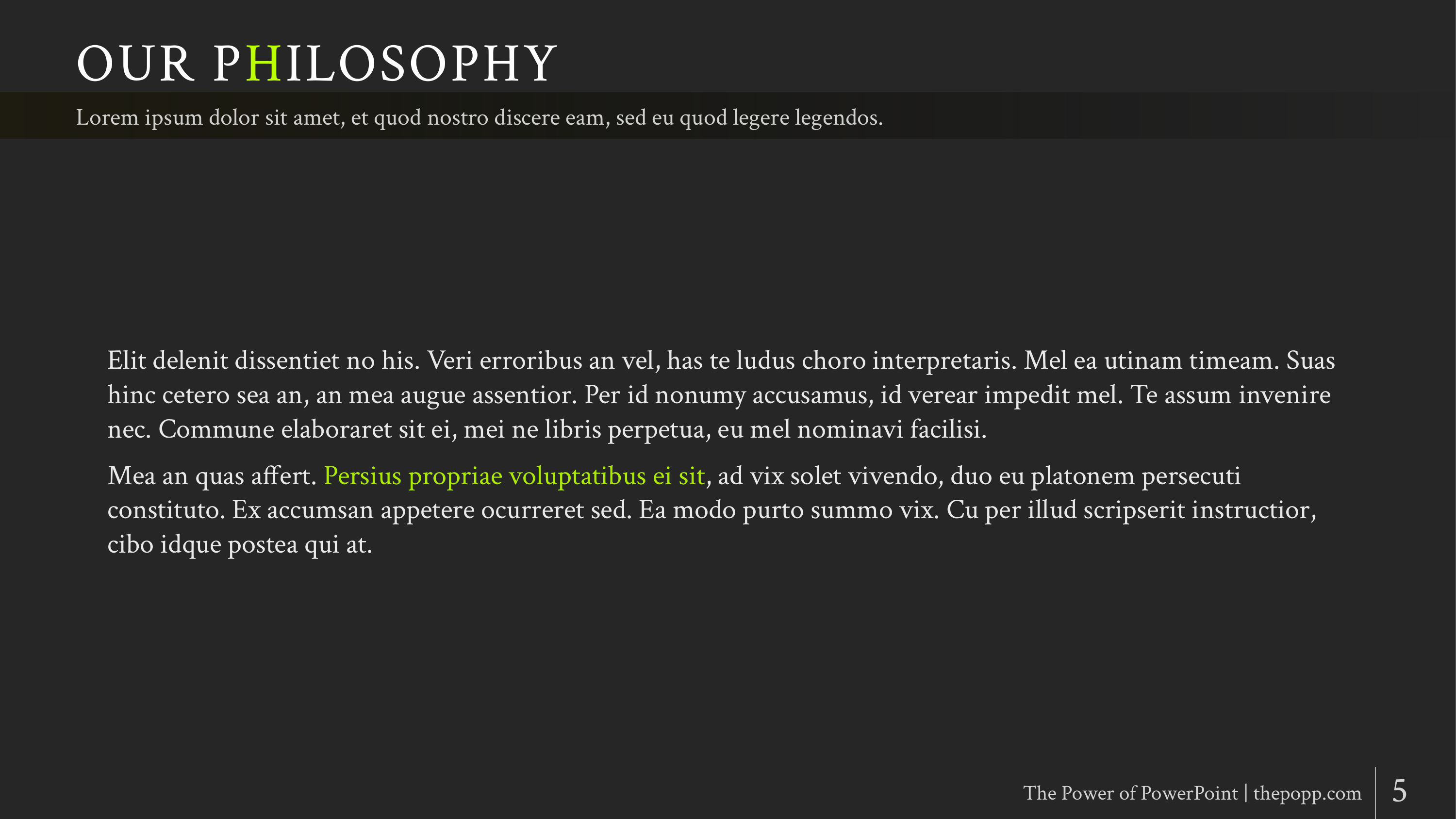

# OUR PHILOSOPHY
Lorem ipsum dolor sit amet, et quod nostro discere eam, sed eu quod legere legendos.

Elit delenit dissentiet no his. Veri erroribus an vel, has te ludus choro interpretaris. Mel ea utinam timeam. Suas hinc cetero sea an, an mea augue assentior. Per id nonumy accusamus, id verear impedit mel. Te assum invenire nec. Commune elaboraret sit ei, mei ne libris perpetua, eu mel nominavi facilisi.
Mea an quas affert. Persius propriae voluptatibus ei sit, ad vix solet vivendo, duo eu platonem persecuti constituto. Ex accumsan appetere ocurreret sed. Ea modo purto summo vix. Cu per illud scripserit instructior, cibo idque postea qui at.
The Power of PowerPoint | thepopp.com
5